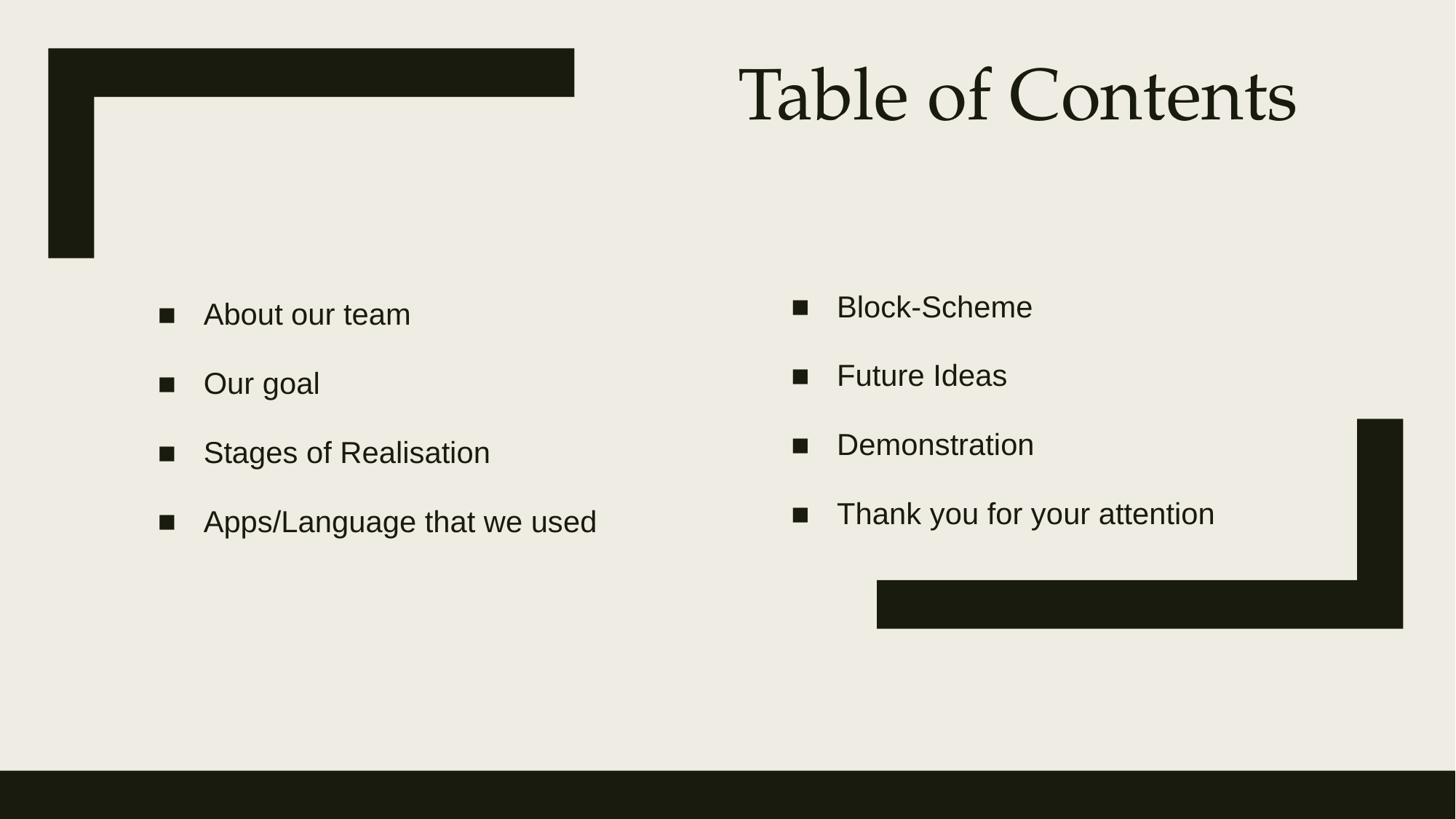

Table of Contents
About our team
Our goal
Stages of Realisation
Apps/Language that we used

Block-Scheme
Future Ideas
Demonstration
Thank you for your attention